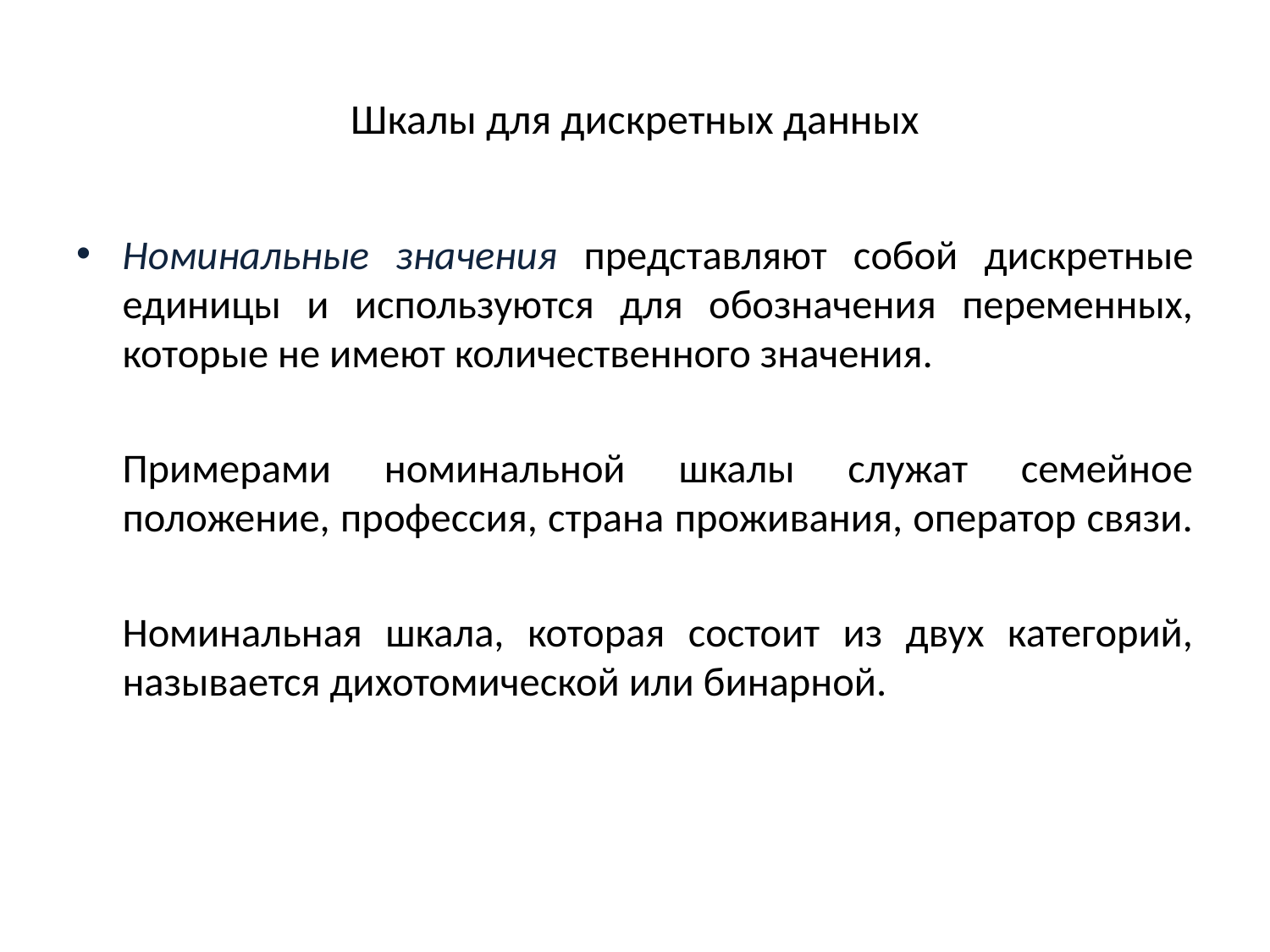

# Шкалы для дискретных данных
Номинальные значения представляют собой дискретные единицы и используются для обозначения переменных, которые не имеют количественного значения.

	Примерами номинальной шкалы служат семейное положение, профессия, страна проживания, оператор связи.

	Номинальная шкала, которая состоит из двух категорий, называется дихотомической или бинарной.